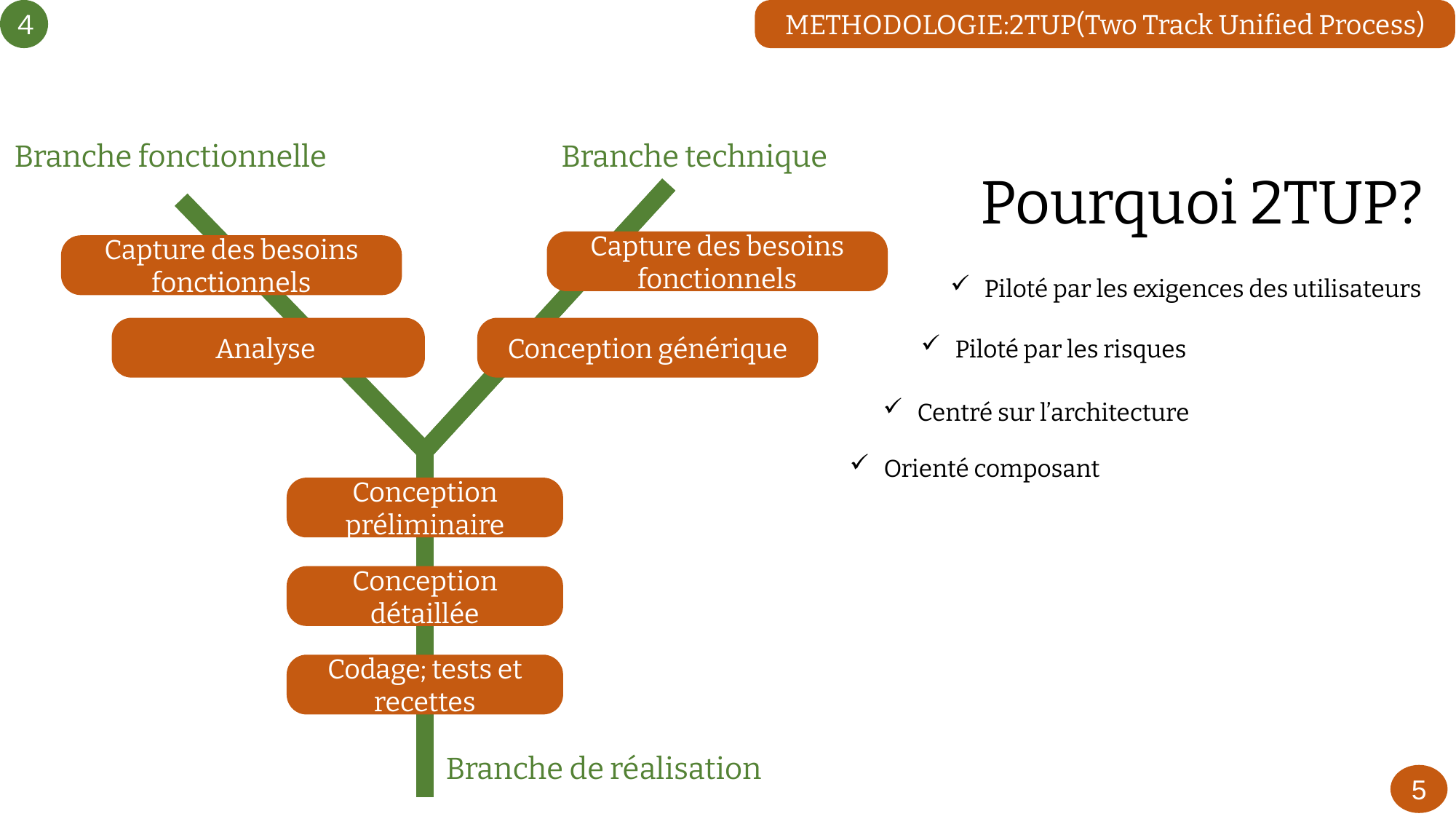

4
METHODOLOGIE:2TUP(Two Track Unified Process)
Branche fonctionnelle
Branche technique
Capture des besoins fonctionnels
Capture des besoins fonctionnels
Analyse
Conception générique
Conception préliminaire
Conception détaillée
Codage; tests et recettes
Branche de réalisation
Pourquoi 2TUP?
Piloté par les exigences des utilisateurs
Piloté par les risques
Centré sur l’architecture
Orienté composant
5